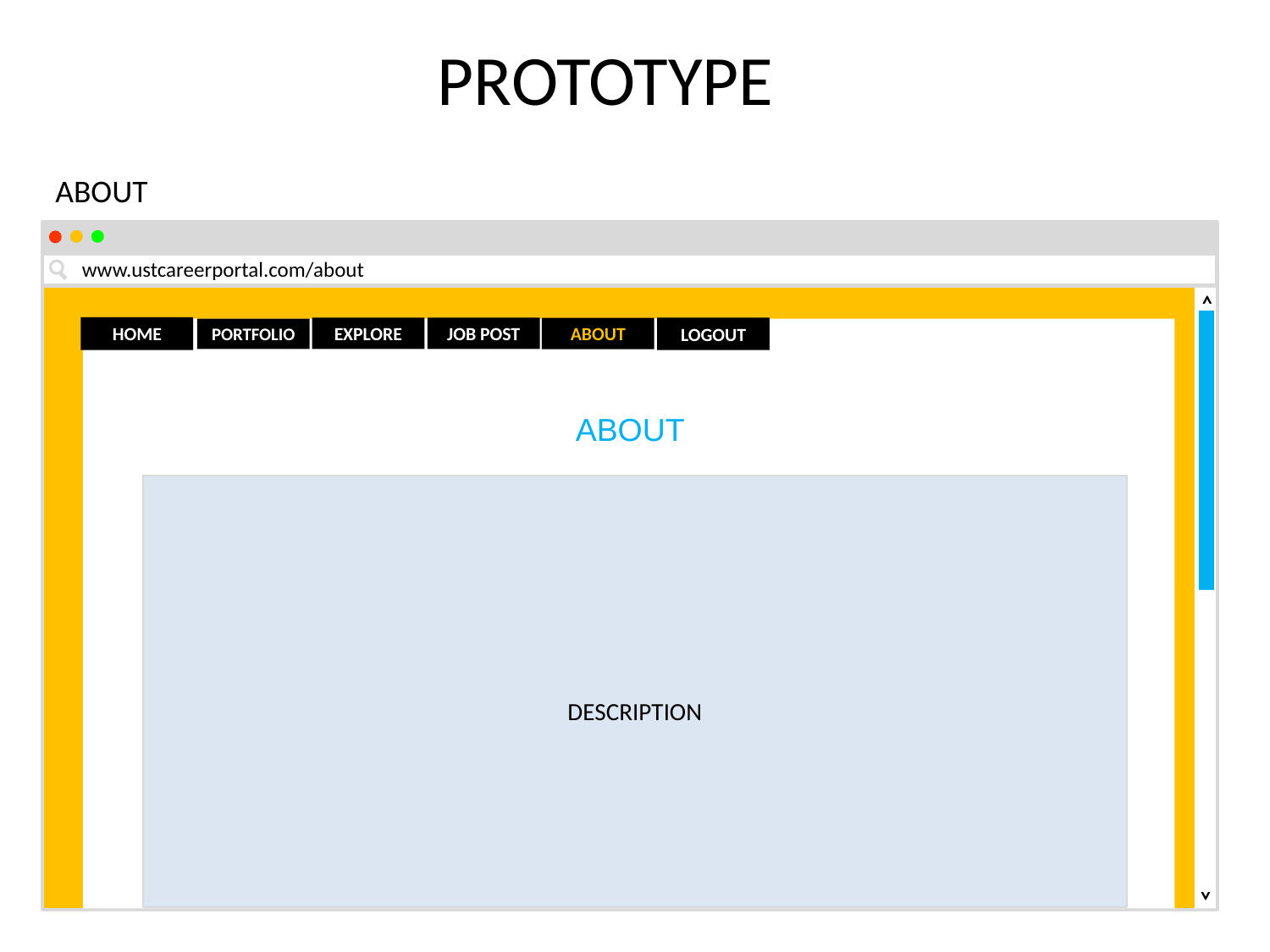

PROTOTYPE
ABOUT

www.ustcareerportal.com/about

>

HOME
EXPLORE
JOB POST
LOGOUT
ABOUT
PORTFOLIO

ABOUT

DESCRIPTION
>